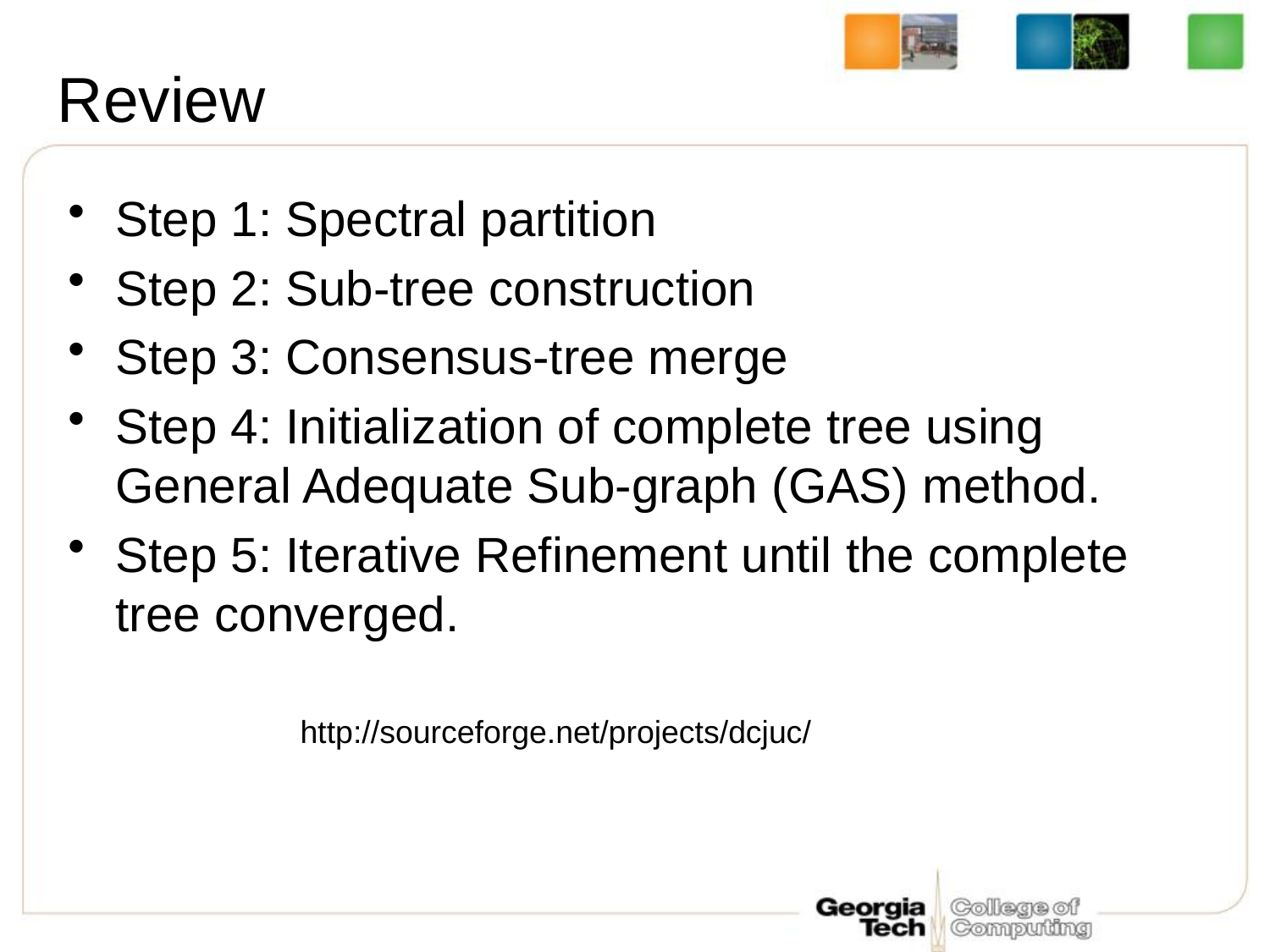

# Review
Step 1: Spectral partition
Step 2: Sub-tree construction
Step 3: Consensus-tree merge
Step 4: Initialization of complete tree using General Adequate Sub-graph (GAS) method.
Step 5: Iterative Refinement until the complete tree converged.
http://sourceforge.net/projects/dcjuc/